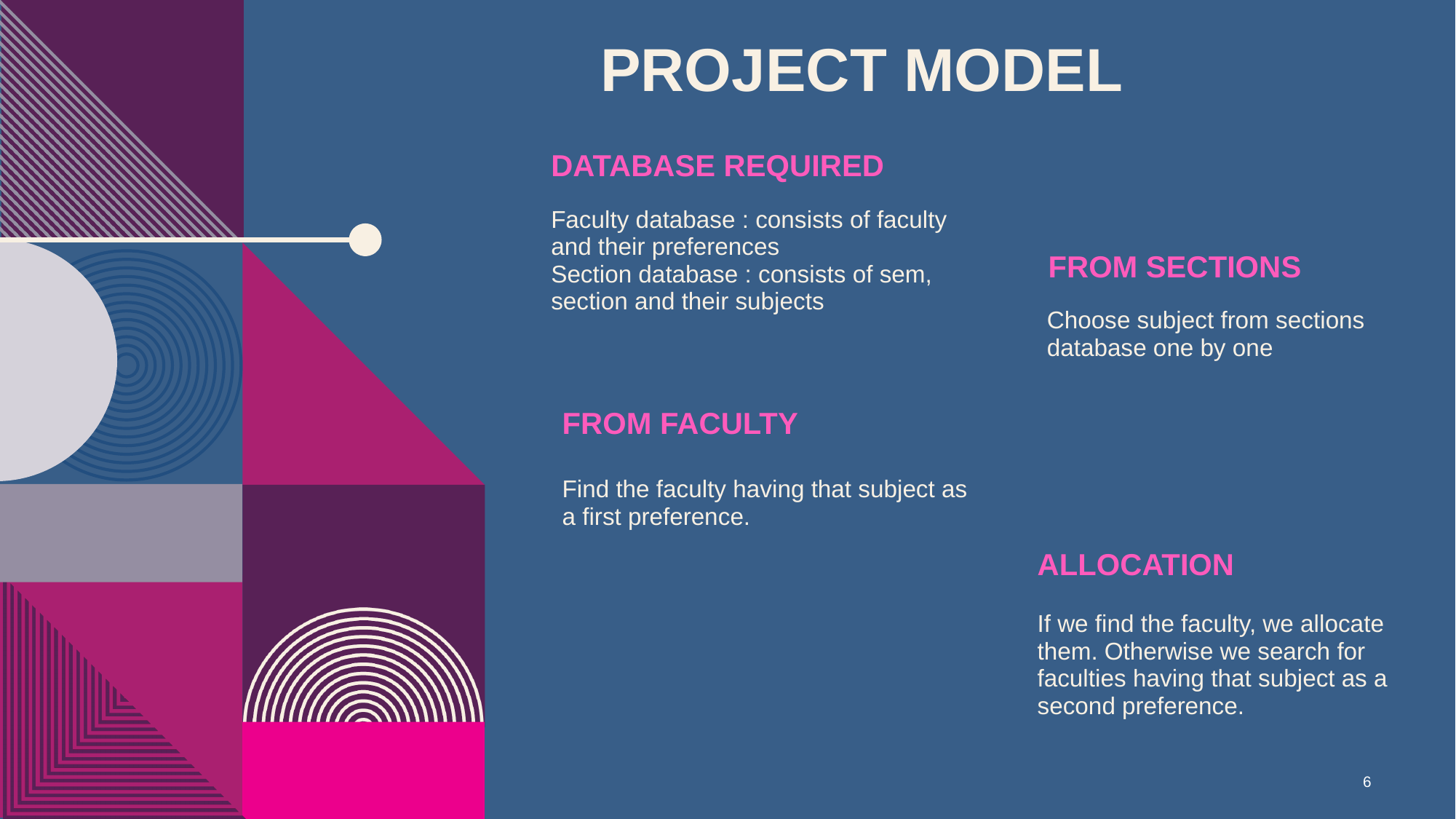

# Project model
Database required
Faculty database : consists of faculty and their preferences
Section database : consists of sem, section and their subjects
From sections
Choose subject from sections database one by one
From faculty
Find the faculty having that subject as a first preference.
allocation
If we find the faculty, we allocate them. Otherwise we search for faculties having that subject as a second preference.
6